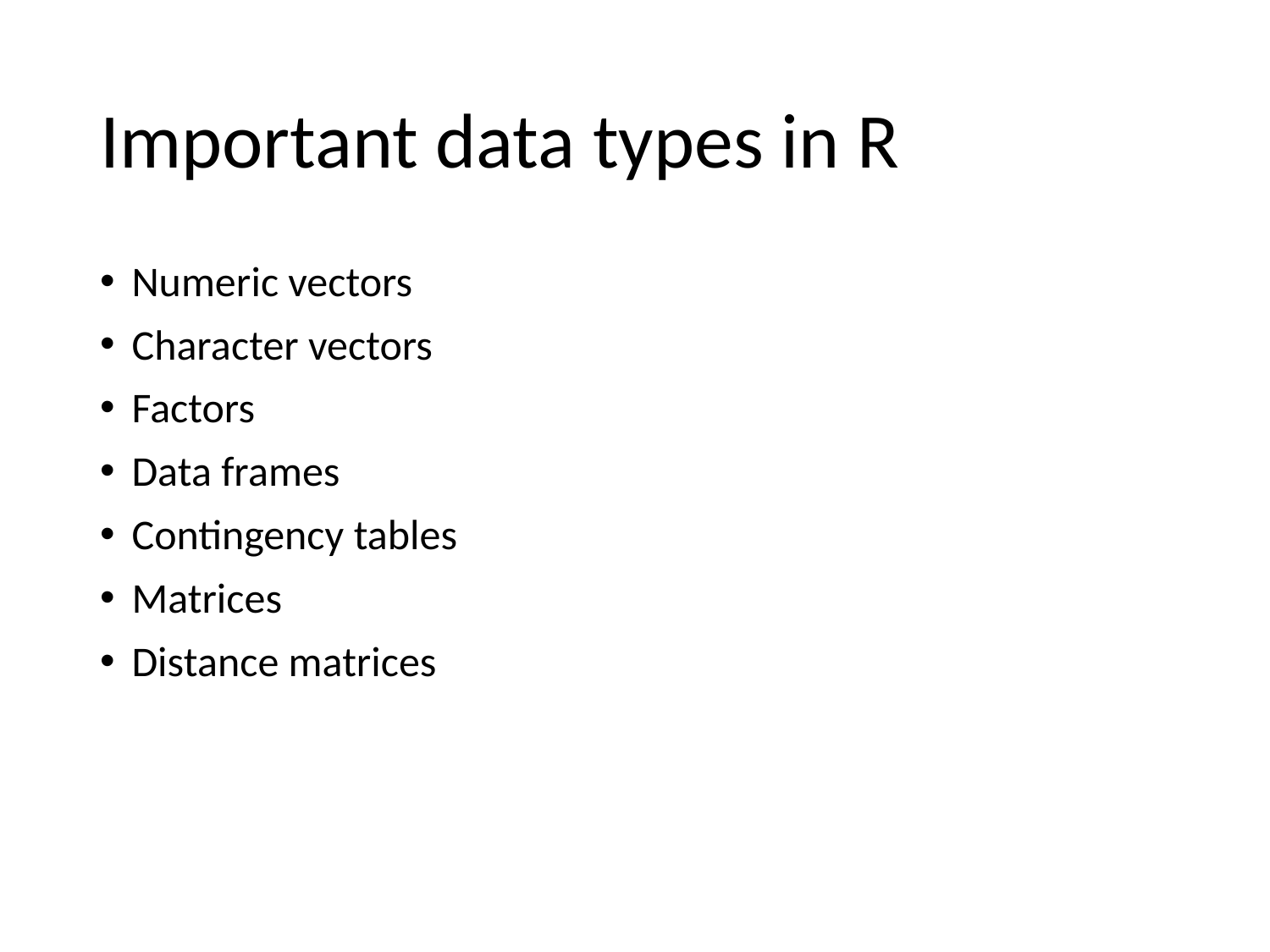

# Important data types in R
Numeric vectors
Character vectors
Factors
Data frames
Contingency tables
Matrices
Distance matrices